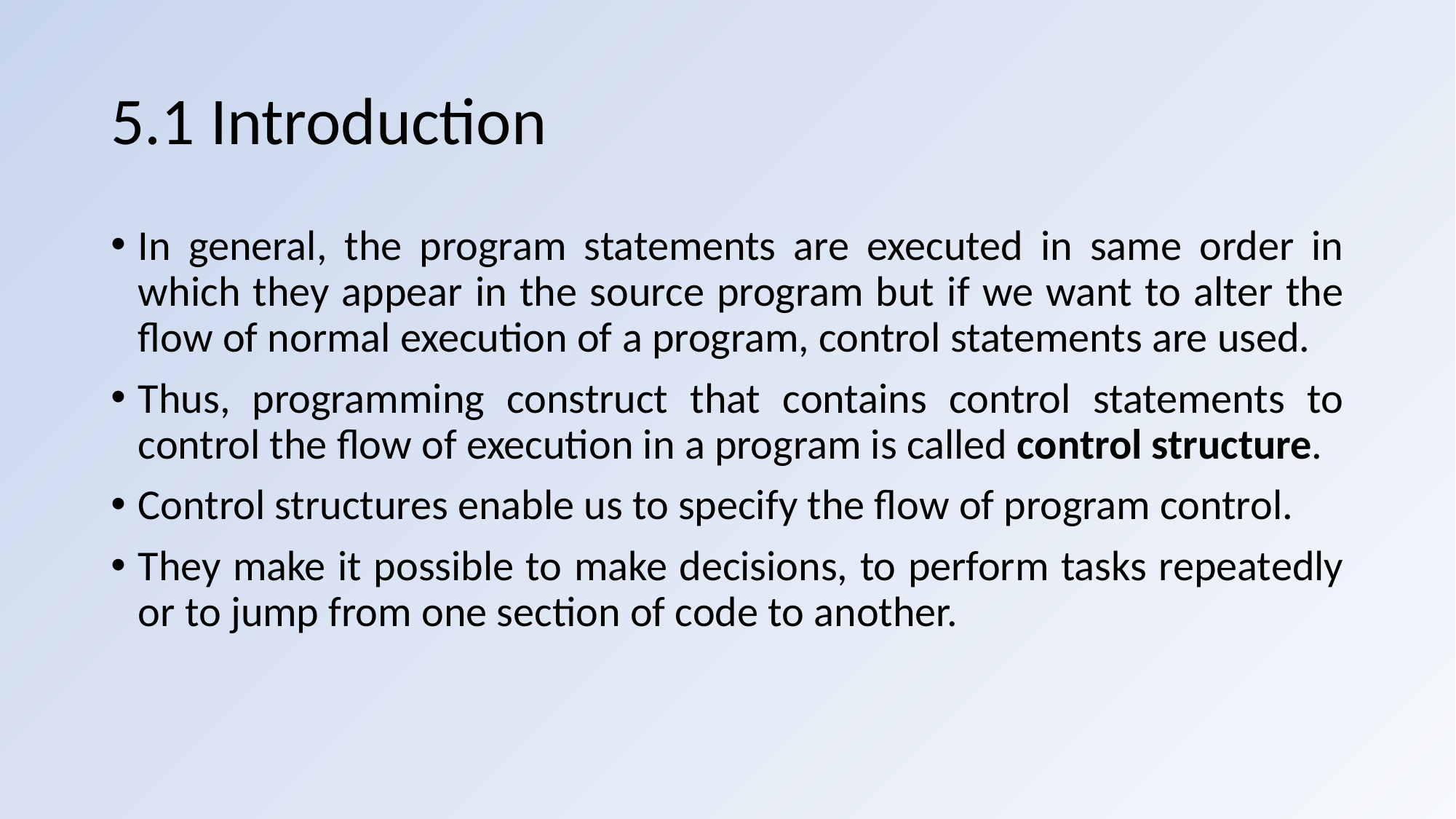

# 5.1 Introduction
In general, the program statements are executed in same order in which they appear in the source program but if we want to alter the flow of normal execution of a program, control statements are used.
Thus, programming construct that contains control statements to control the flow of execution in a program is called control structure.
Control structures enable us to specify the flow of program control.
They make it possible to make decisions, to perform tasks repeatedly or to jump from one section of code to another.